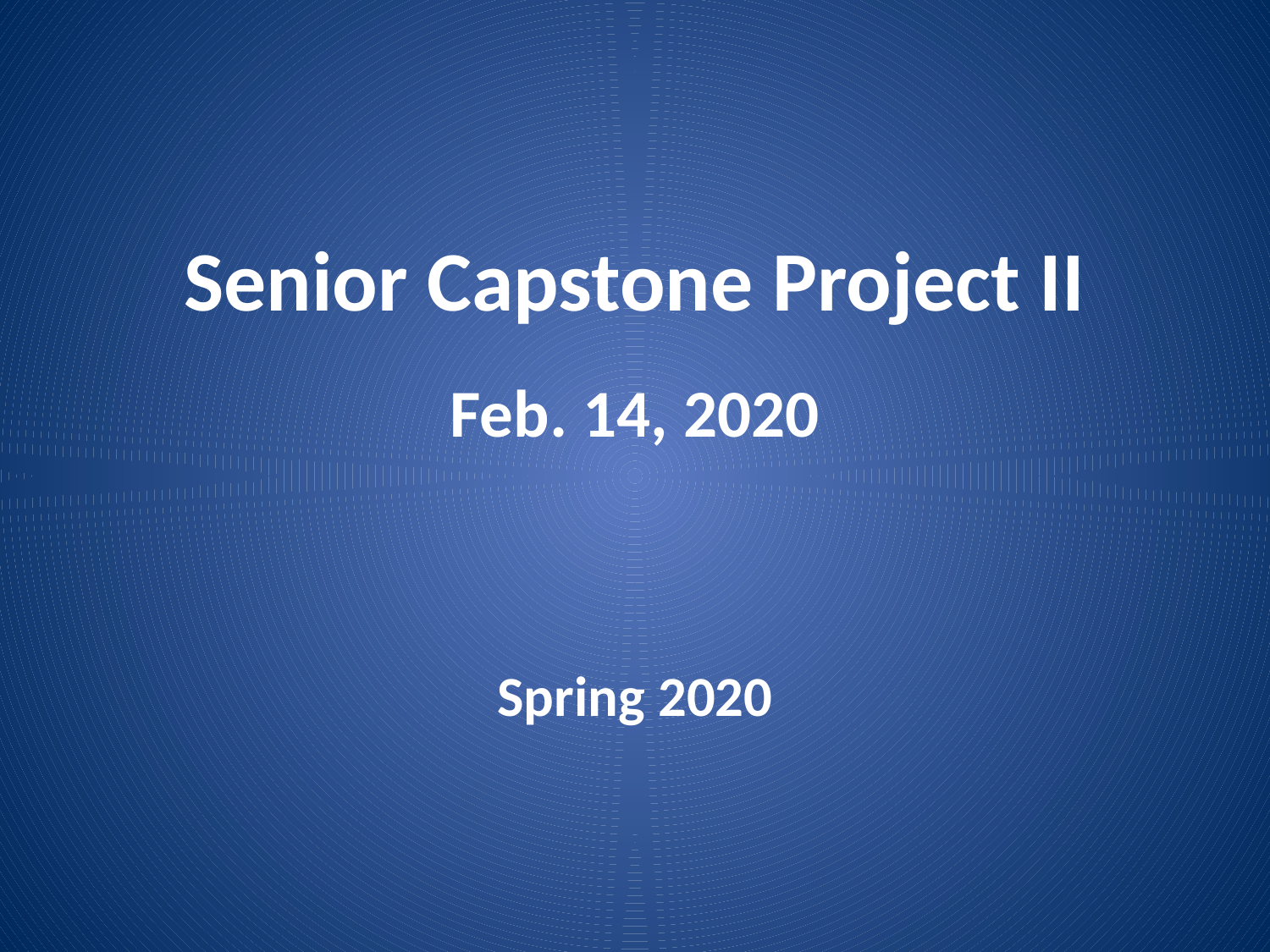

Senior Capstone Project II
Feb. 14, 2020

Spring 2020